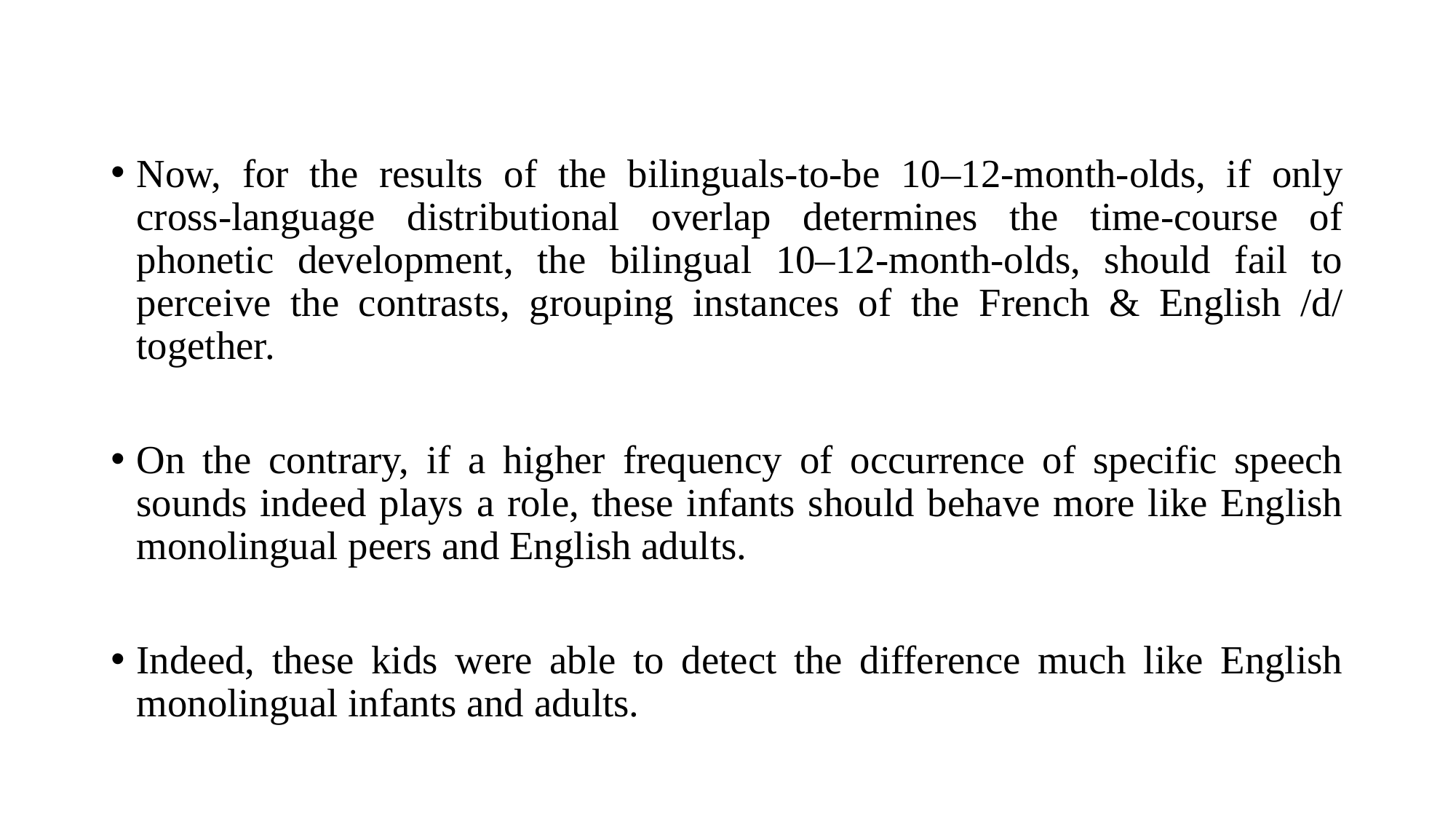

Now, for the results of the bilinguals-to-be 10–12-month-olds, if only cross-language distributional overlap determines the time-course of phonetic development, the bilingual 10–12-month-olds, should fail to perceive the contrasts, grouping instances of the French & English /d/ together.

On the contrary, if a higher frequency of occurrence of specific speech sounds indeed plays a role, these infants should behave more like English monolingual peers and English adults.

Indeed, these kids were able to detect the difference much like English monolingual infants and adults.